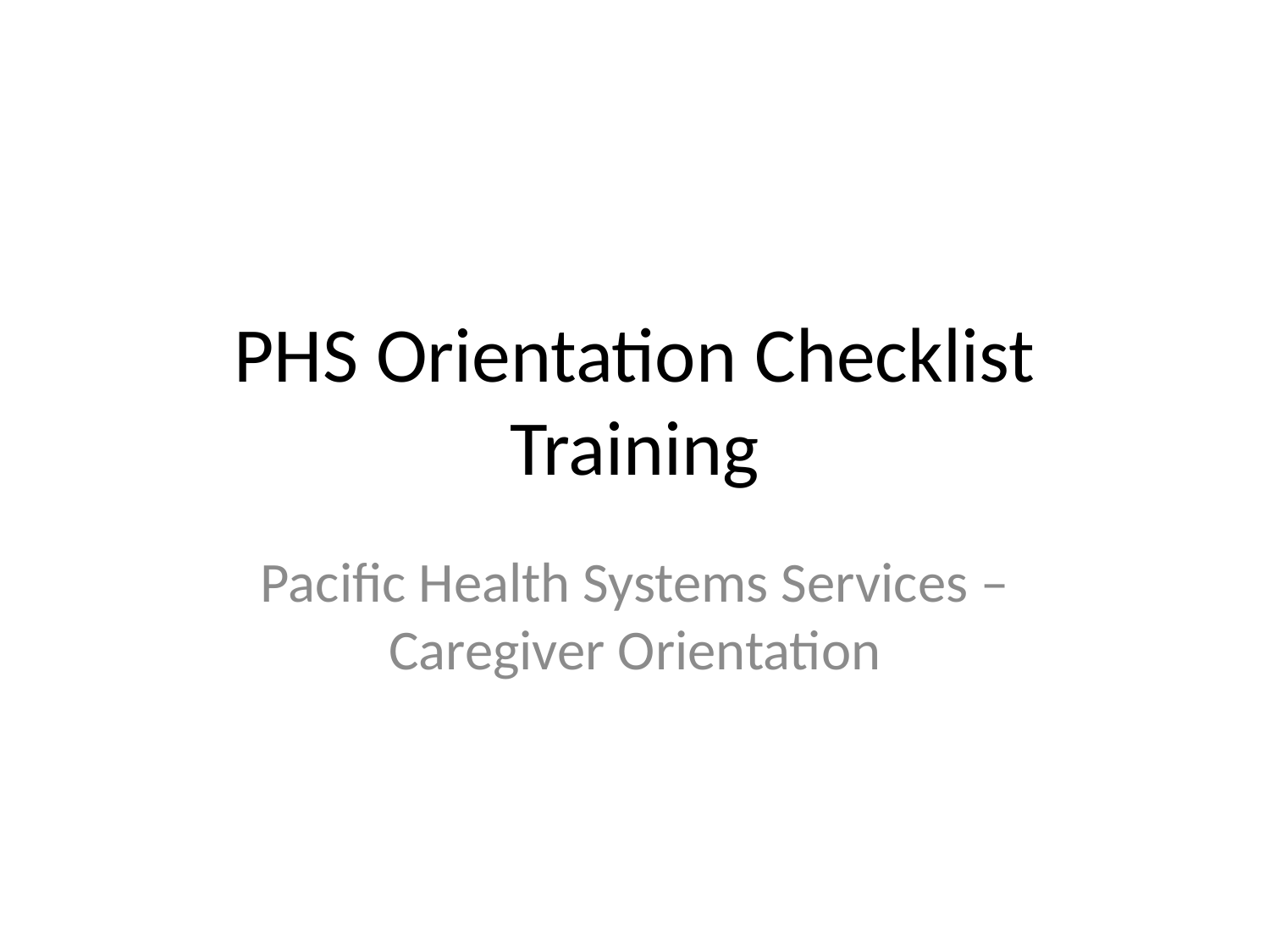

# PHS Orientation Checklist Training
Pacific Health Systems Services – Caregiver Orientation